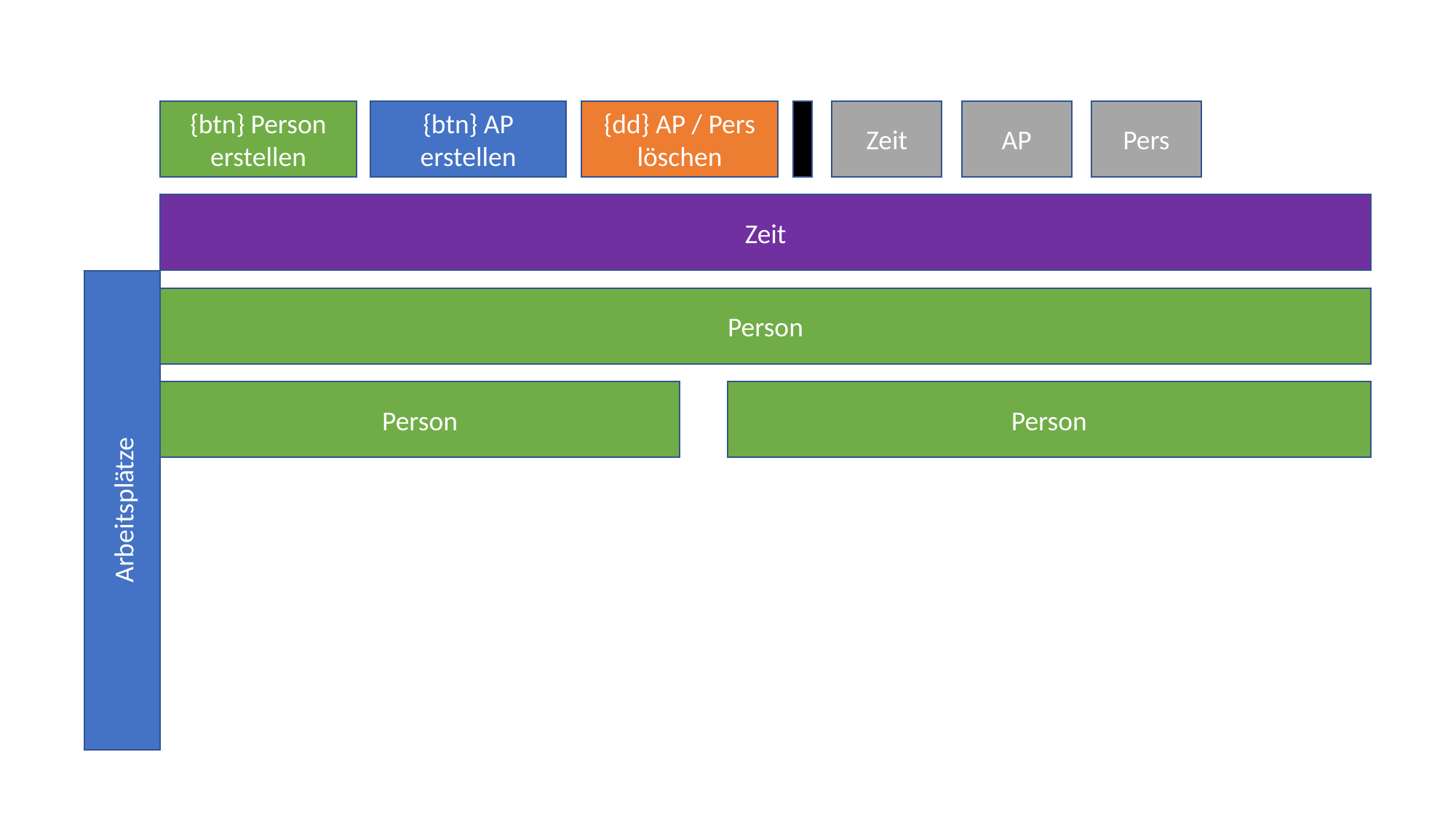

Pers
{btn} Person erstellen
{btn} AP erstellen
{dd} AP / Pers löschen

Zeit
AP
Zeit
Person
Person
Person
Arbeitsplätze